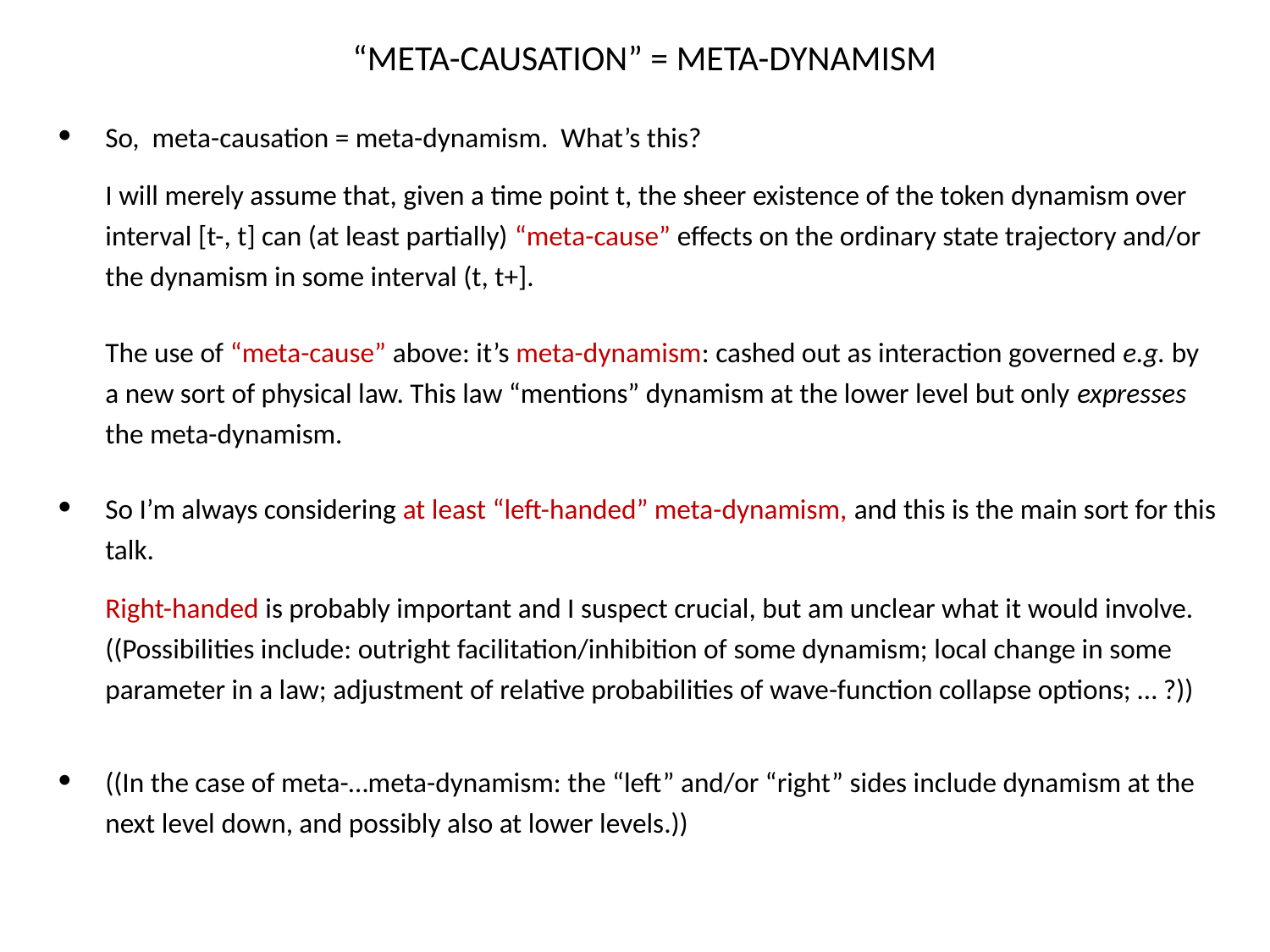

# “META-CAUSATION” = META-DYNAMISM
So,  meta-causation = meta-dynamism.  What’s this?
I will merely assume that, given a time point t, the sheer existence of the token dynamism over interval [t-, t] can (at least partially) “meta-cause” effects on the ordinary state trajectory and/or the dynamism in some interval (t, t+].
The use of “meta-cause” above: it’s meta-dynamism: cashed out as interaction governed e.g. by a new sort of physical law. This law “mentions” dynamism at the lower level but only expresses the meta-dynamism.
So I’m always considering at least “left-handed” meta-dynamism, and this is the main sort for this talk.
Right-handed is probably important and I suspect crucial, but am unclear what it would involve. ((Possibilities include: outright facilitation/inhibition of some dynamism; local change in some parameter in a law; adjustment of relative probabilities of wave-function collapse options; … ?))
((In the case of meta-…meta-dynamism: the “left” and/or “right” sides include dynamism at the next level down, and possibly also at lower levels.))